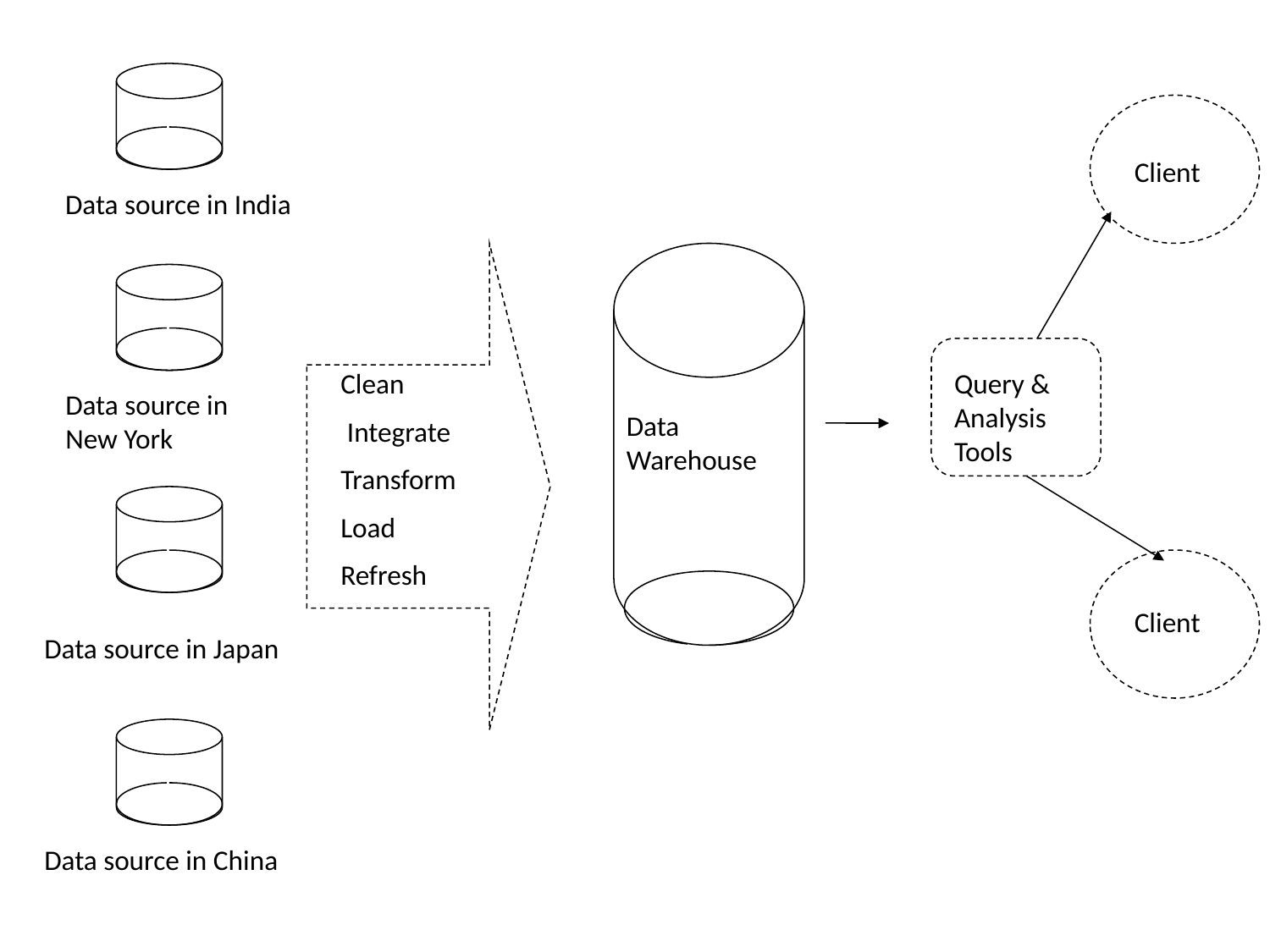

Client
Data source in India

Clean
 Integrate
Transform
Load
Refresh
Query & Analysis Tools
Data source in New York
Data Warehouse

Client

Data source in China
Data source in Japan